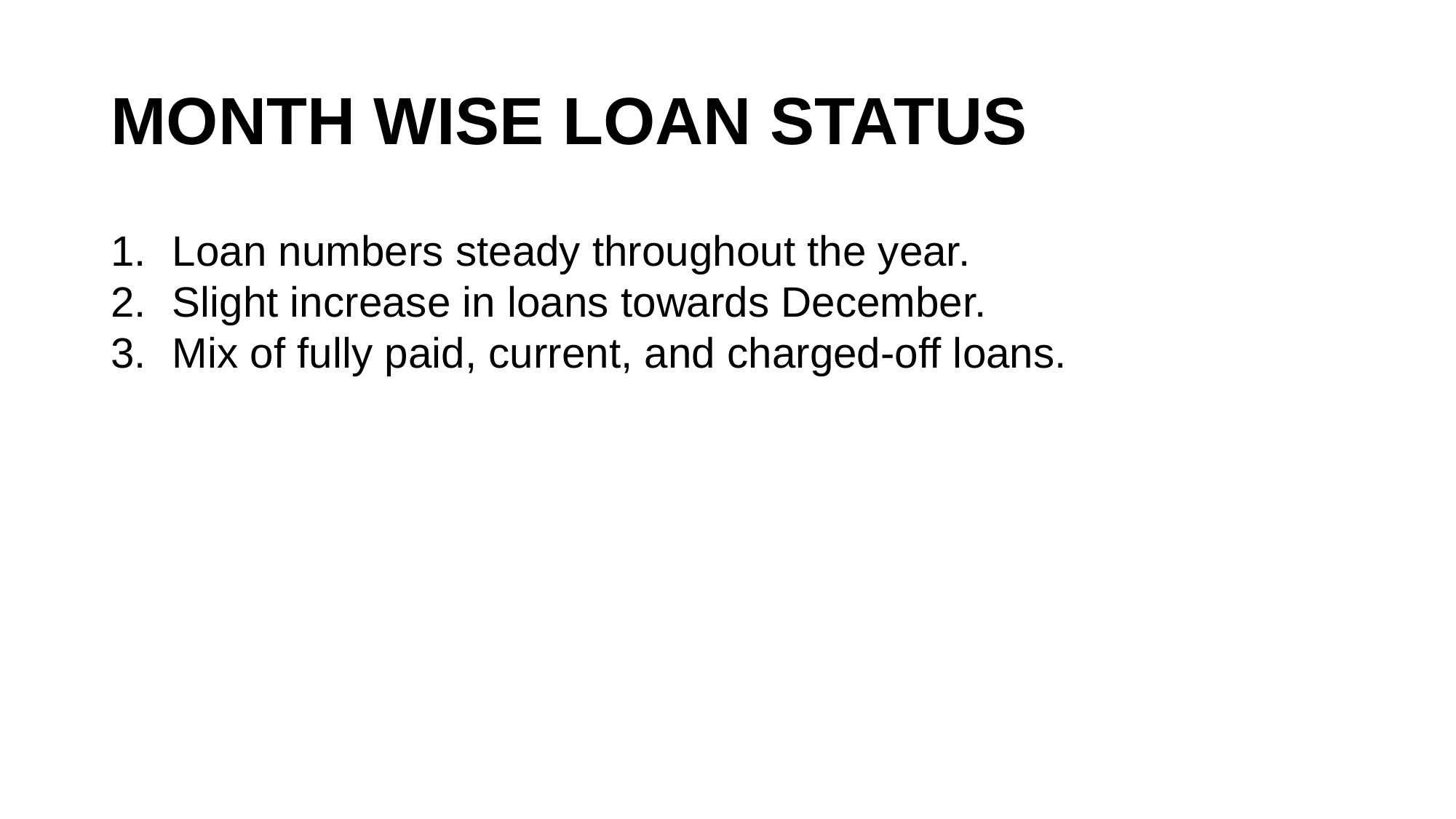

# MONTH WISE LOAN STATUS
Loan numbers steady throughout the year.
Slight increase in loans towards December.
Mix of fully paid, current, and charged-off loans.